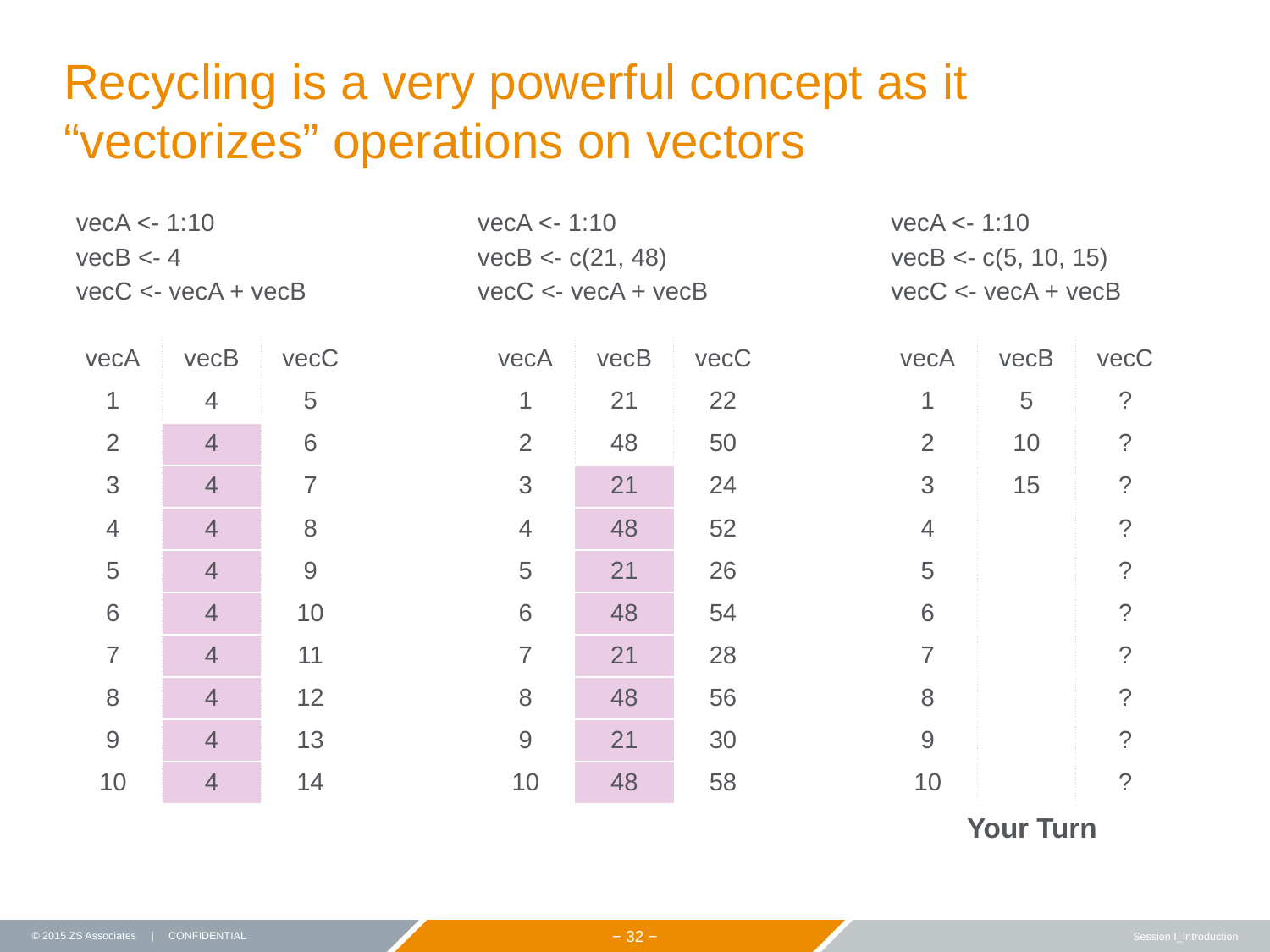

# Recycling is a very powerful concept as it “vectorizes” operations on vectors
vecA <- 1:10
vecB <- c(5, 10, 15)
vecC <- vecA + vecB
vecA <- 1:10
vecB <- 4
vecC <- vecA + vecB
vecA <- 1:10
vecB <- c(21, 48)
vecC <- vecA + vecB
| vecA | vecB | vecC |
| --- | --- | --- |
| 1 | 4 | 5 |
| 2 | 4 | 6 |
| 3 | 4 | 7 |
| 4 | 4 | 8 |
| 5 | 4 | 9 |
| 6 | 4 | 10 |
| 7 | 4 | 11 |
| 8 | 4 | 12 |
| 9 | 4 | 13 |
| 10 | 4 | 14 |
| vecA | vecB | vecC |
| --- | --- | --- |
| 1 | 21 | 22 |
| 2 | 48 | 50 |
| 3 | 21 | 24 |
| 4 | 48 | 52 |
| 5 | 21 | 26 |
| 6 | 48 | 54 |
| 7 | 21 | 28 |
| 8 | 48 | 56 |
| 9 | 21 | 30 |
| 10 | 48 | 58 |
| vecA | vecB | vecC |
| --- | --- | --- |
| 1 | 5 | ? |
| 2 | 10 | ? |
| 3 | 15 | ? |
| 4 |  | ? |
| 5 |  | ? |
| 6 |  | ? |
| 7 |  | ? |
| 8 |  | ? |
| 9 |  | ? |
| 10 |  | ? |
Your Turn